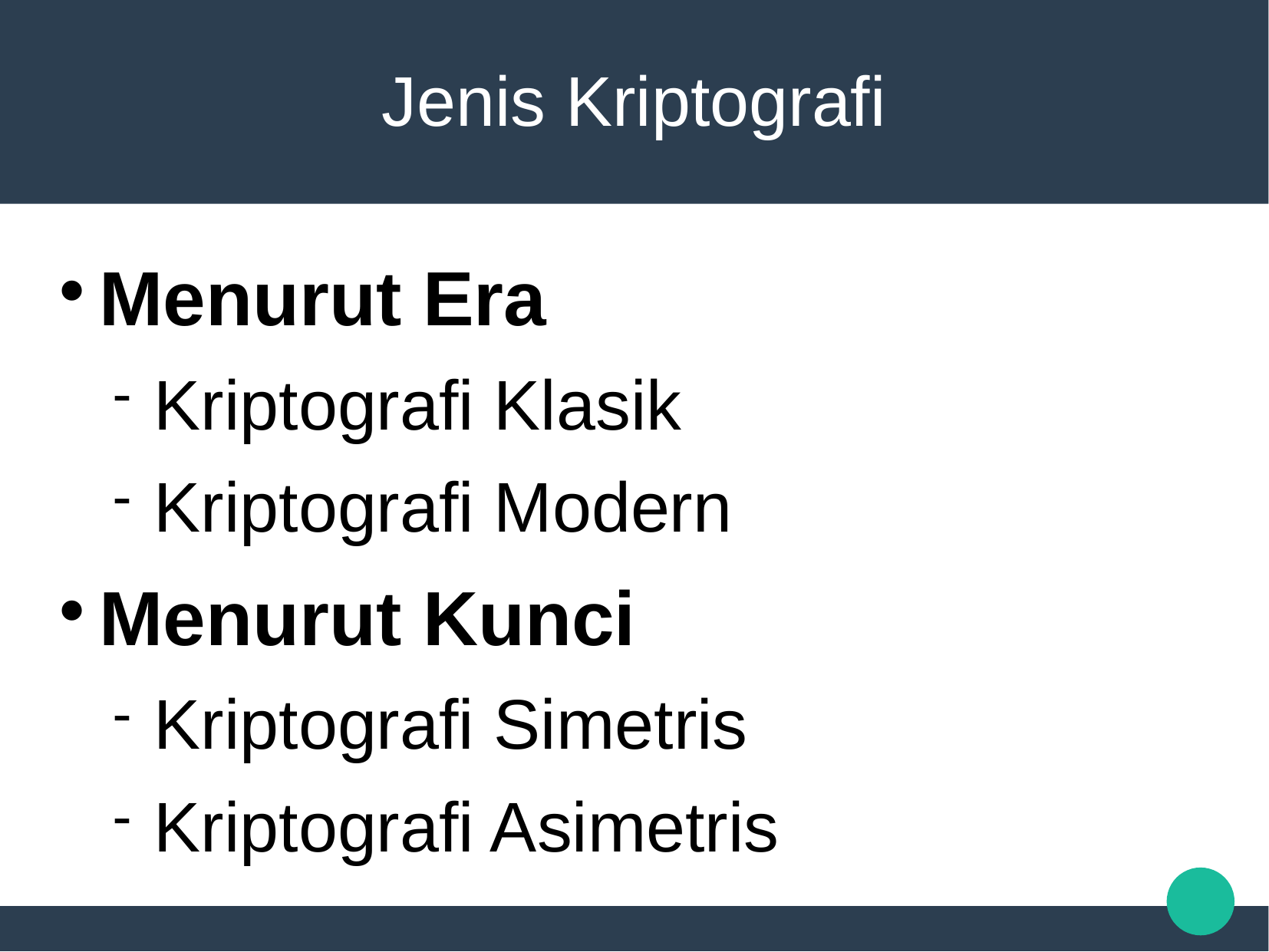

Jenis Kriptografi
Menurut Era
Kriptografi Klasik
Kriptografi Modern
Menurut Kunci
Kriptografi Simetris
Kriptografi Asimetris